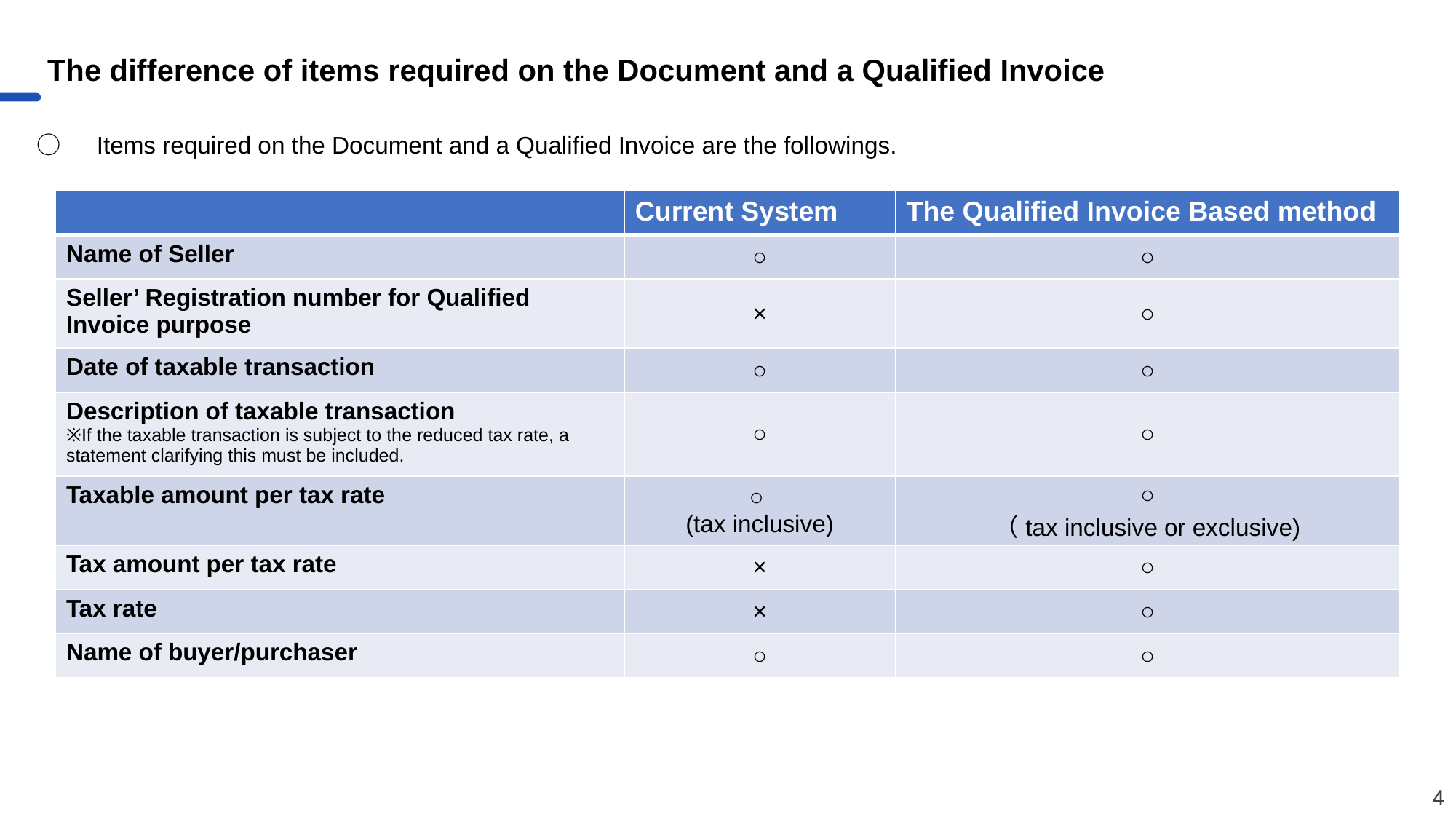

The difference of items required on the Document and a Qualified Invoice
○　Items required on the Document and a Qualified Invoice are the followings.

|  | Current System | The Qualified Invoice Based method |
| --- | --- | --- |
| Name of Seller | ○ | ○ |
| Seller’ Registration number for Qualified Invoice purpose | × | ○ |
| Date of taxable transaction | ○ | ○ |
| Description of taxable transaction ※If the taxable transaction is subject to the reduced tax rate, a statement clarifying this must be included. | ○ | ○ |
| Taxable amount per tax rate | ○ (tax inclusive) | ○ （tax inclusive or exclusive) |
| Tax amount per tax rate | × | ○ |
| Tax rate | × | ○ |
| Name of buyer/purchaser | ○ | ○ |
4